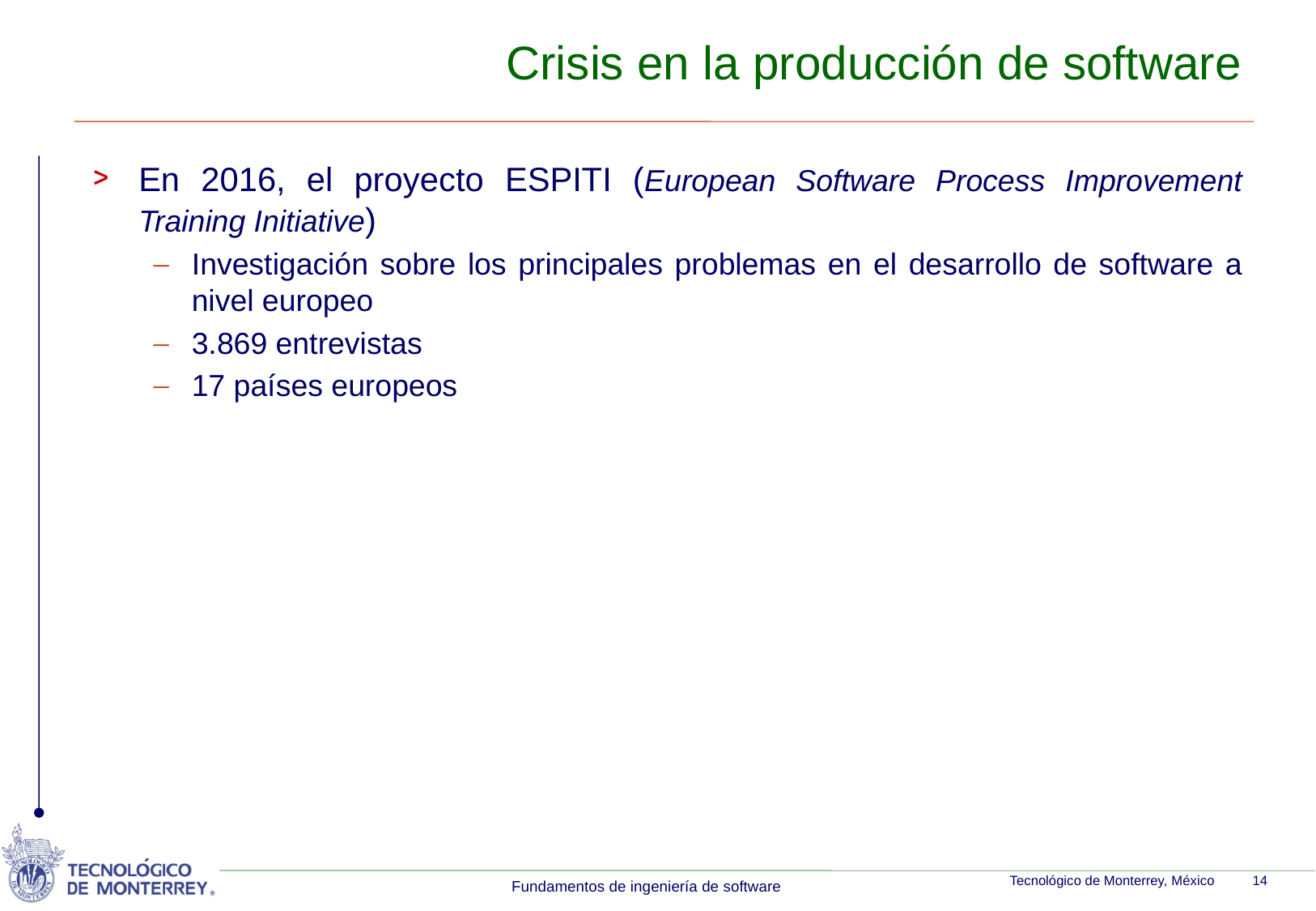

# Crisis en la producción de software
En 2016, el proyecto ESPITI (European Software Process Improvement Training Initiative)
Investigación sobre los principales problemas en el desarrollo de software a nivel europeo
3.869 entrevistas
17 países europeos